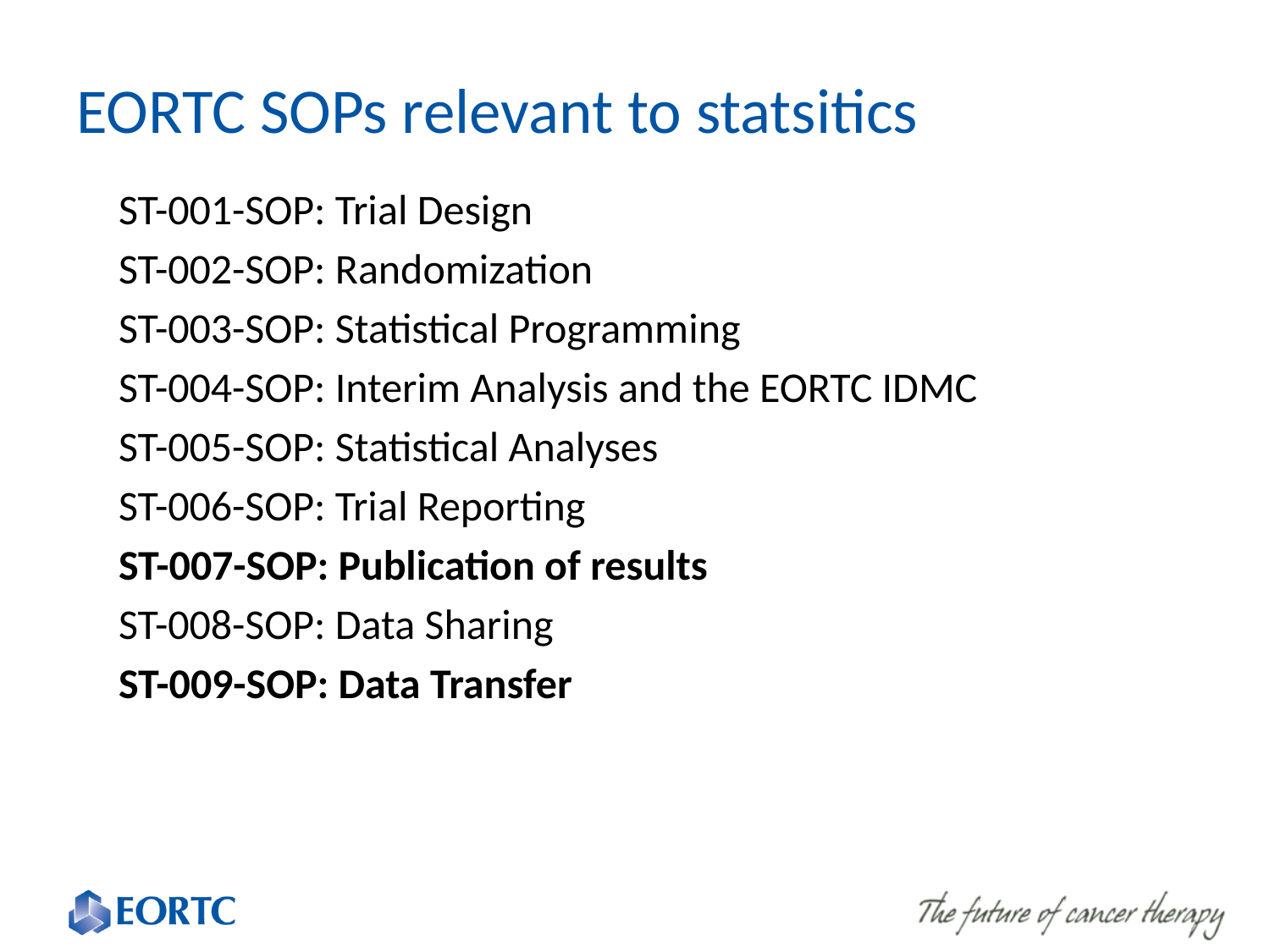

# EORTC SOPs relevant to statsitics
	ST-001-SOP: Trial Design
	ST-002-SOP: Randomization
	ST-003-SOP: Statistical Programming
	ST-004-SOP: Interim Analysis and the EORTC IDMC
	ST-005-SOP: Statistical Analyses
	ST-006-SOP: Trial Reporting
	ST-007-SOP: Publication of results
	ST-008-SOP: Data Sharing
     ST-009-SOP: Data Transfer